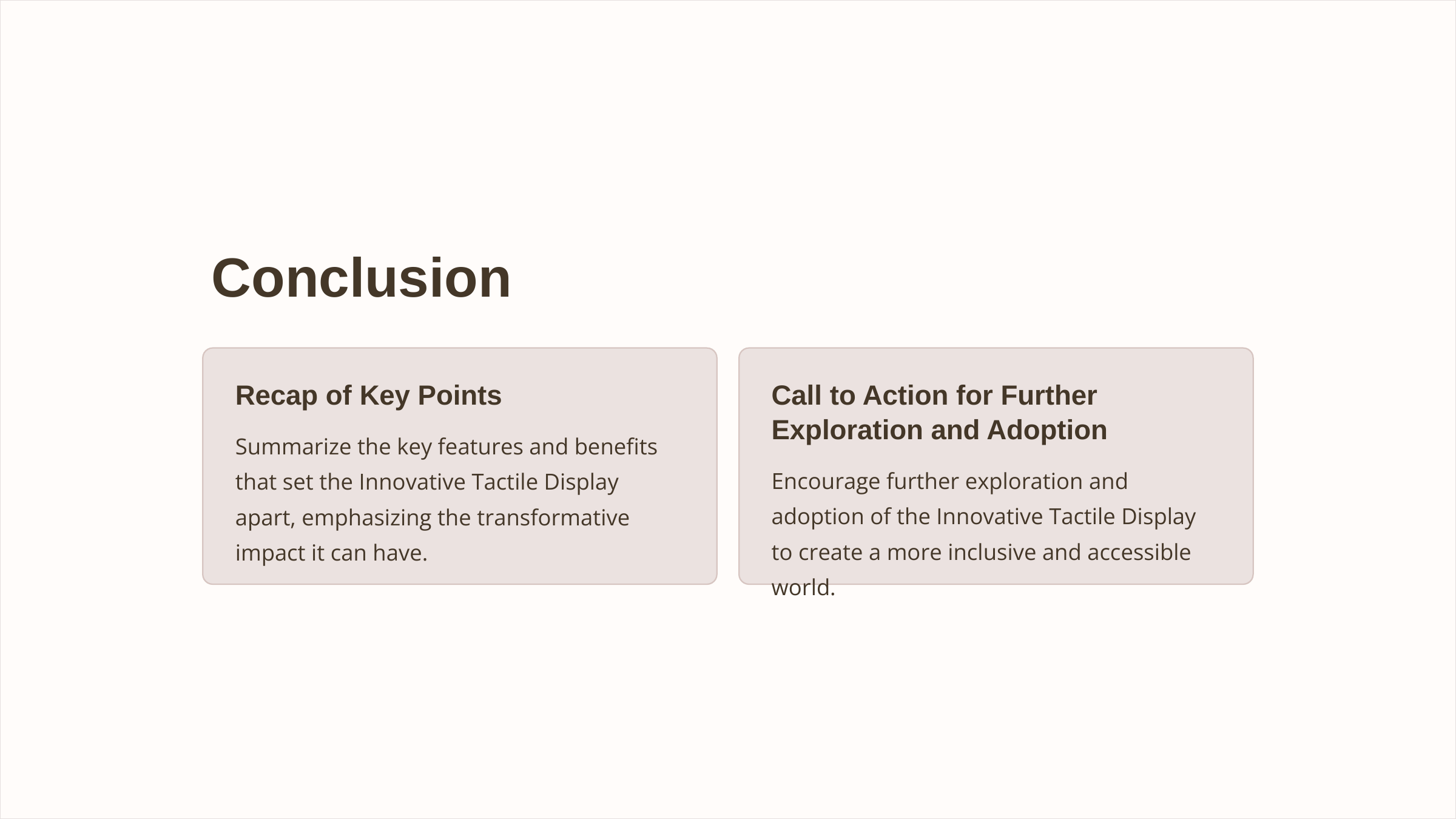

Conclusion

Recap of Key Points
Call to Action for Further Exploration and Adoption
Summarize the key features and benefits that set the Innovative Tactile Display apart, emphasizing the transformative impact it can have.
Encourage further exploration and adoption of the Innovative Tactile Display to create a more inclusive and accessible world.